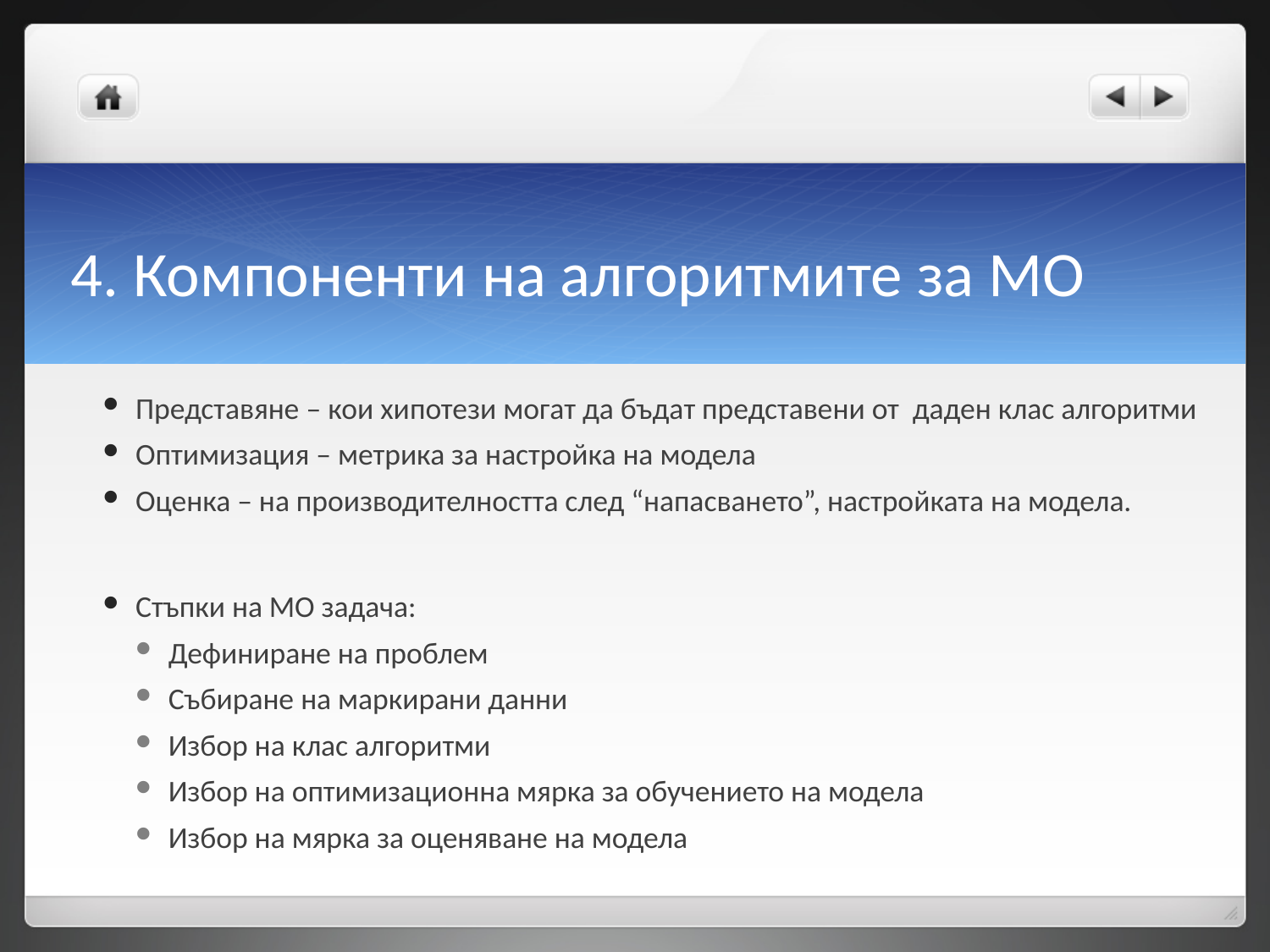

# 4. Компоненти на алгоритмите за МО
Представяне – кои хипотези могат да бъдат представени от  даден клас алгоритми
Оптимизация – метрика за настройка на модела
Оценка – на производителността след “напасването”, настройката на модела.

Стъпки на МО задача:
Дефиниране на проблем
Събиране на маркирани данни
Избор на клас алгоритми
Избор на оптимизационна мярка за обучението на модела
Избор на мярка за оценяване на модела